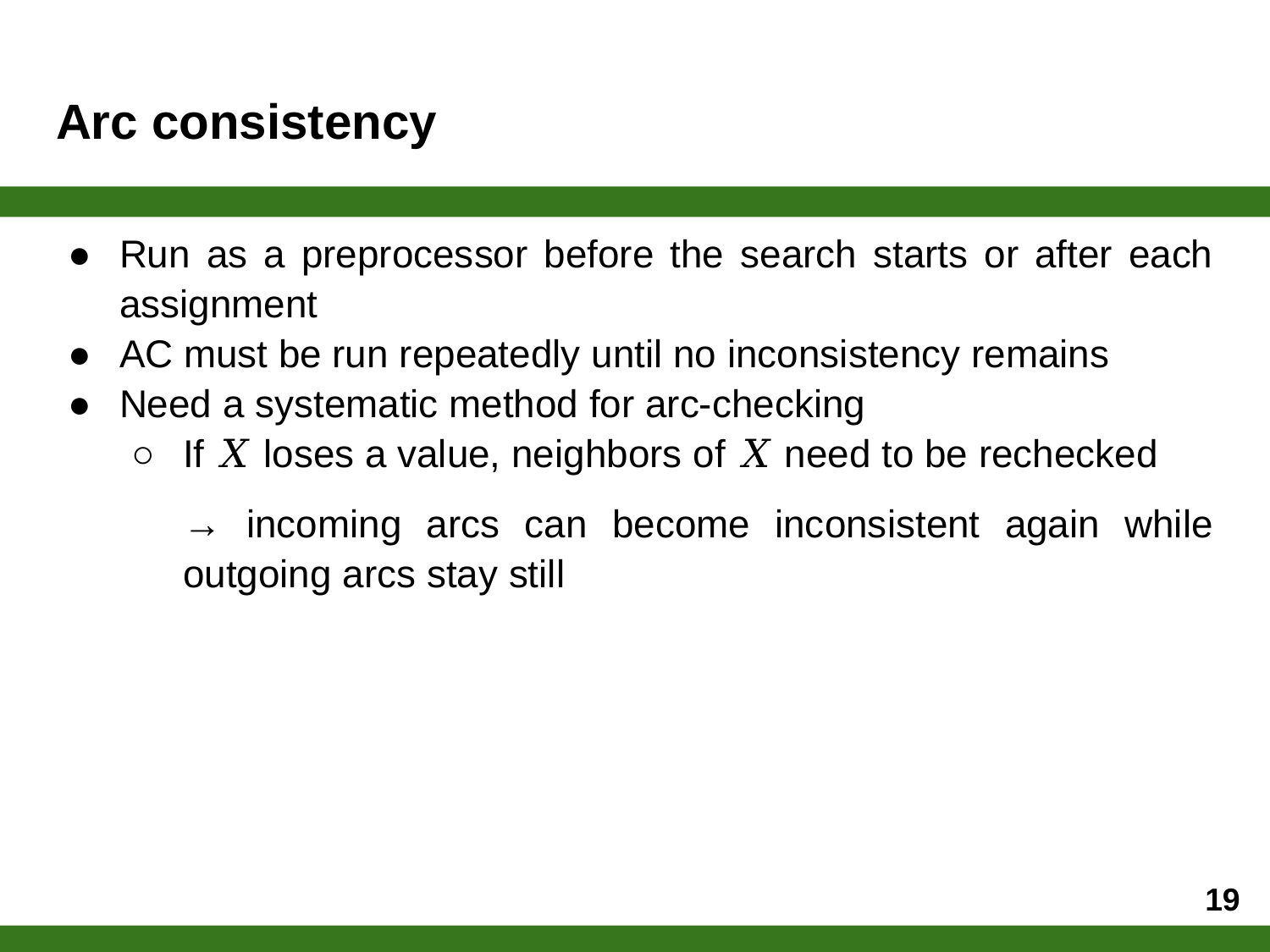

# Arc consistency
Run as a preprocessor before the search starts or after each assignment
AC must be run repeatedly until no inconsistency remains
Need a systematic method for arc-checking
If 𝑋 loses a value, neighbors of 𝑋 need to be rechecked
→ incoming arcs can become inconsistent again while outgoing arcs stay still
19